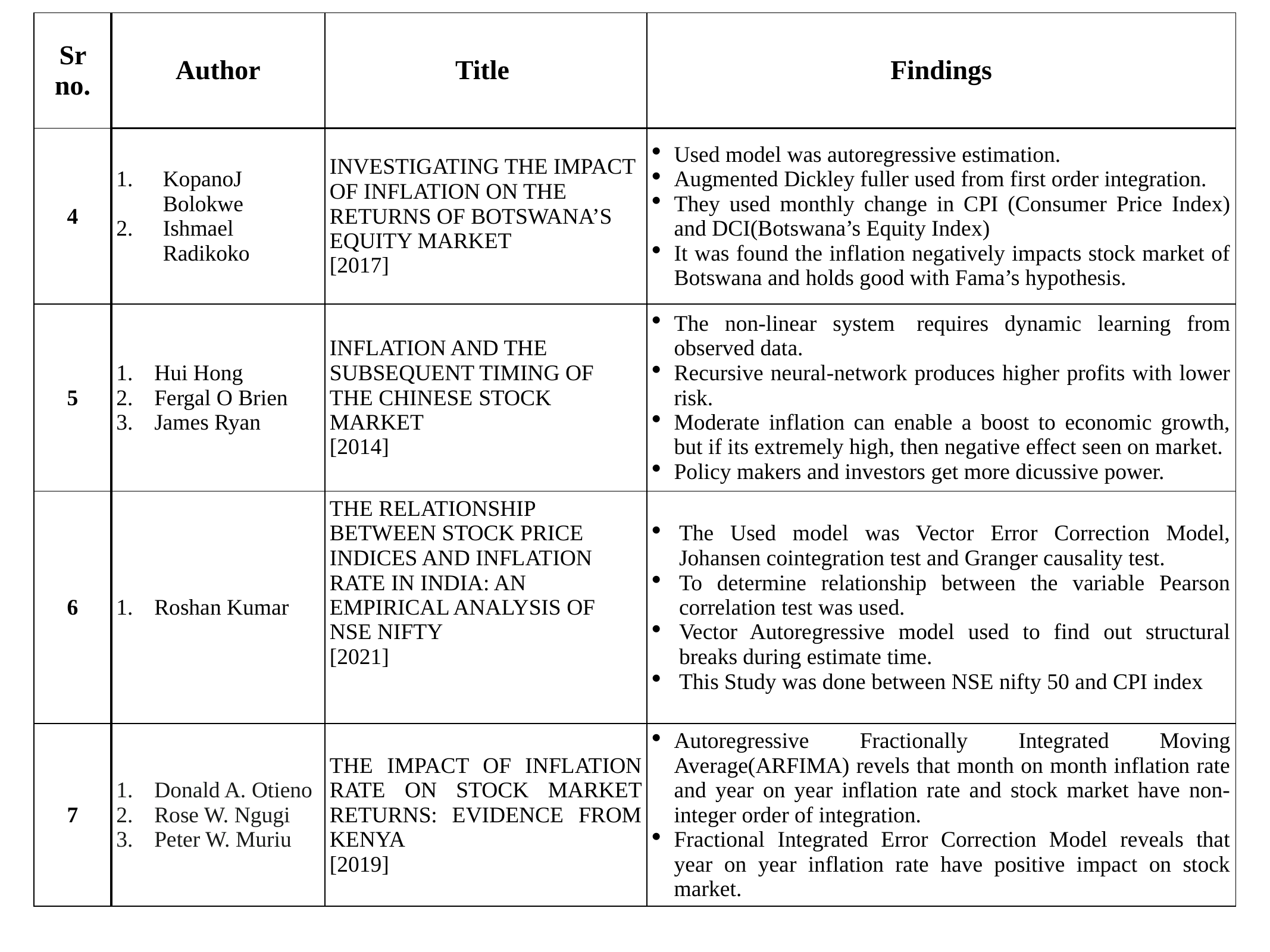

| Sr no. | Author | Title | Findings |
| --- | --- | --- | --- |
| 4 | KopanoJ Bolokwe Ishmael Radikoko | Investigating the Impact of Inflation on the Returns of Botswana’s Equity Market [2017] | Used model was autoregressive estimation. Augmented Dickley fuller used from first order integration. They used monthly change in CPI (Consumer Price Index) and DCI(Botswana’s Equity Index) It was found the inflation negatively impacts stock market of Botswana and holds good with Fama’s hypothesis. |
| 5 | Hui Hong Fergal O Brien James Ryan | INFLATION AND THE SUBSEQUENT TIMING OF THE CHINESE STOCK MARKET [2014] | The non-linear system  requires dynamic learning from observed data. Recursive neural-network produces higher profits with lower risk. Moderate inflation can enable a boost to economic growth, but if its extremely high, then negative effect seen on market. Policy makers and investors get more dicussive power. |
| 6 | Roshan Kumar | THE RELATIONSHIP BETWEEN STOCK PRICE INDICES AND INFLATION RATE IN INDIA: AN EMPIRICAL ANALYSIS OF NSE NIFTY  [2021] | The Used model was Vector Error Correction Model, Johansen cointegration test and Granger causality test. To determine relationship between the variable Pearson correlation test was used. Vector Autoregressive model used to find out structural breaks during estimate time.  This Study was done between NSE nifty 50 and CPI index |
| 7 | Donald A. Otieno Rose W. Ngugi Peter W. Muriu | THE IMPACT OF INFLATION RATE ON STOCK MARKET RETURNS: EVIDENCE FROM KENYA [2019] | Autoregressive Fractionally Integrated Moving Average(ARFIMA) revels that month on month inflation rate and year on year inflation rate and stock market have non- integer order of integration. Fractional Integrated Error Correction Model reveals that year on year inflation rate have positive impact on stock market. |